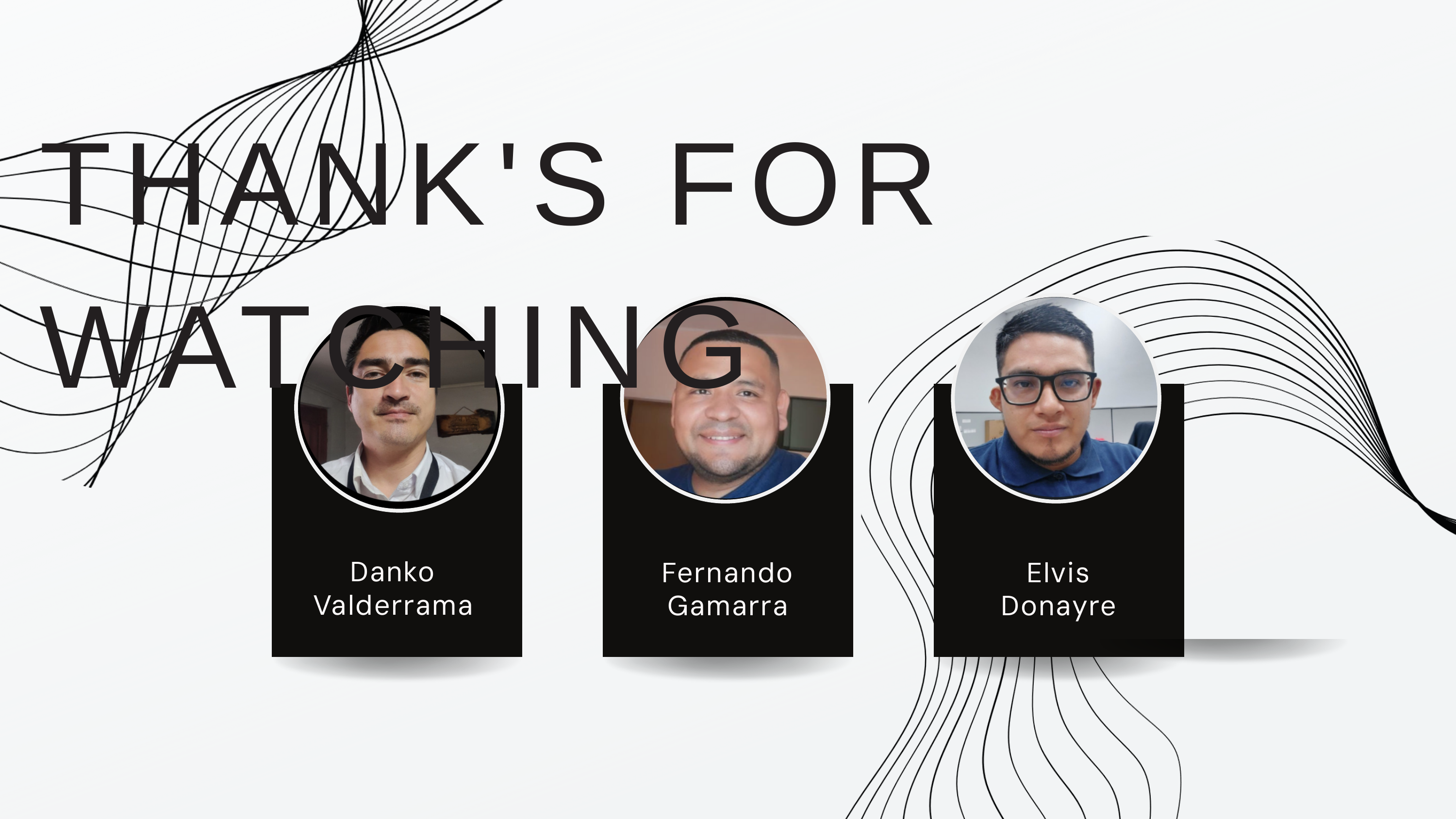

THANK'S FOR WATCHING

Danko Valderrama
Fernando Gamarra
Elvis Donayre